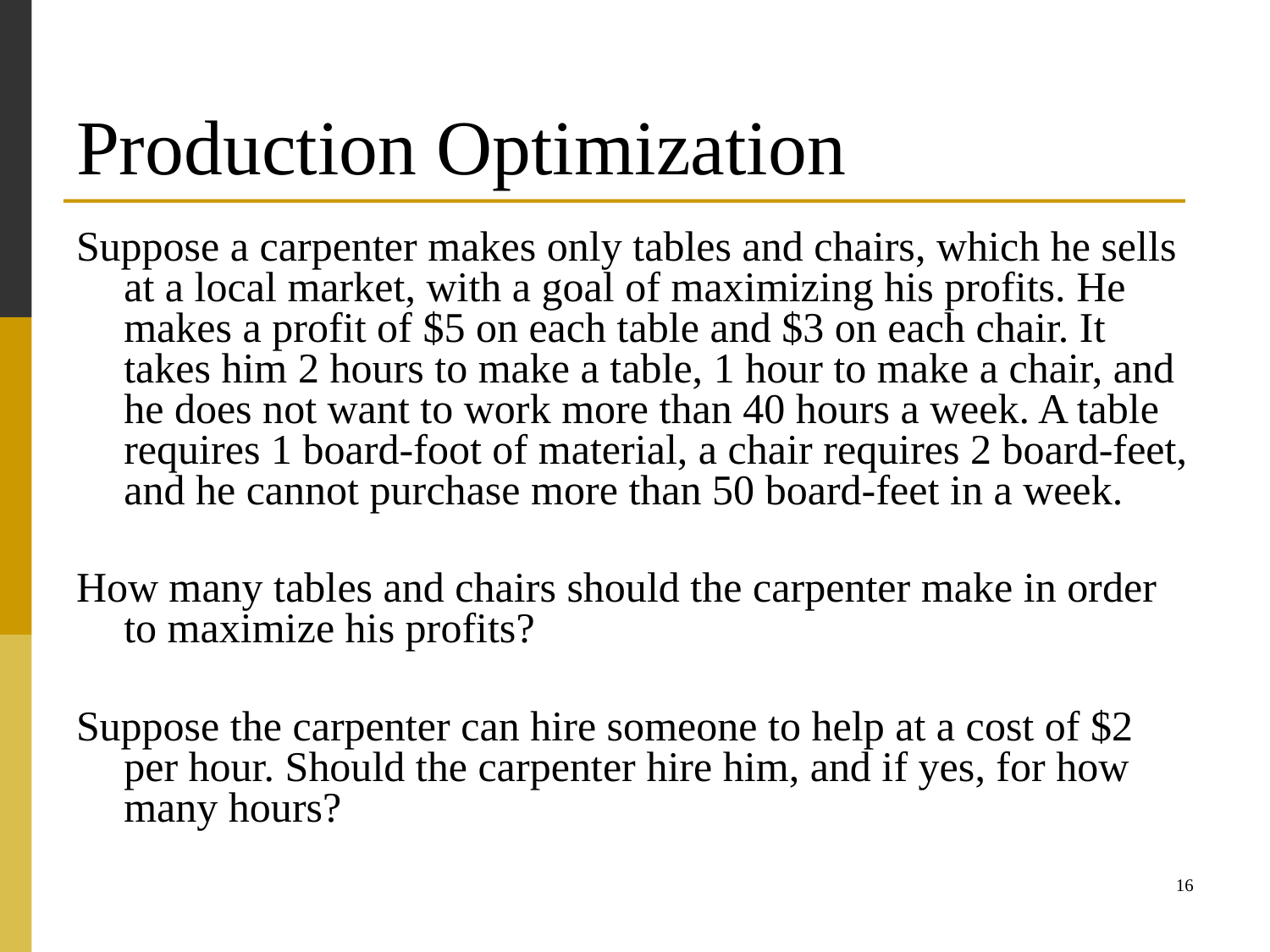

# Production Optimization
Suppose a carpenter makes only tables and chairs, which he sells at a local market, with a goal of maximizing his profits. He makes a profit of $5 on each table and $3 on each chair. It takes him 2 hours to make a table, 1 hour to make a chair, and he does not want to work more than 40 hours a week. A table requires 1 board-foot of material, a chair requires 2 board-feet, and he cannot purchase more than 50 board-feet in a week.

How many tables and chairs should the carpenter make in order to maximize his profits?

Suppose the carpenter can hire someone to help at a cost of $2 per hour. Should the carpenter hire him, and if yes, for how many hours?
16